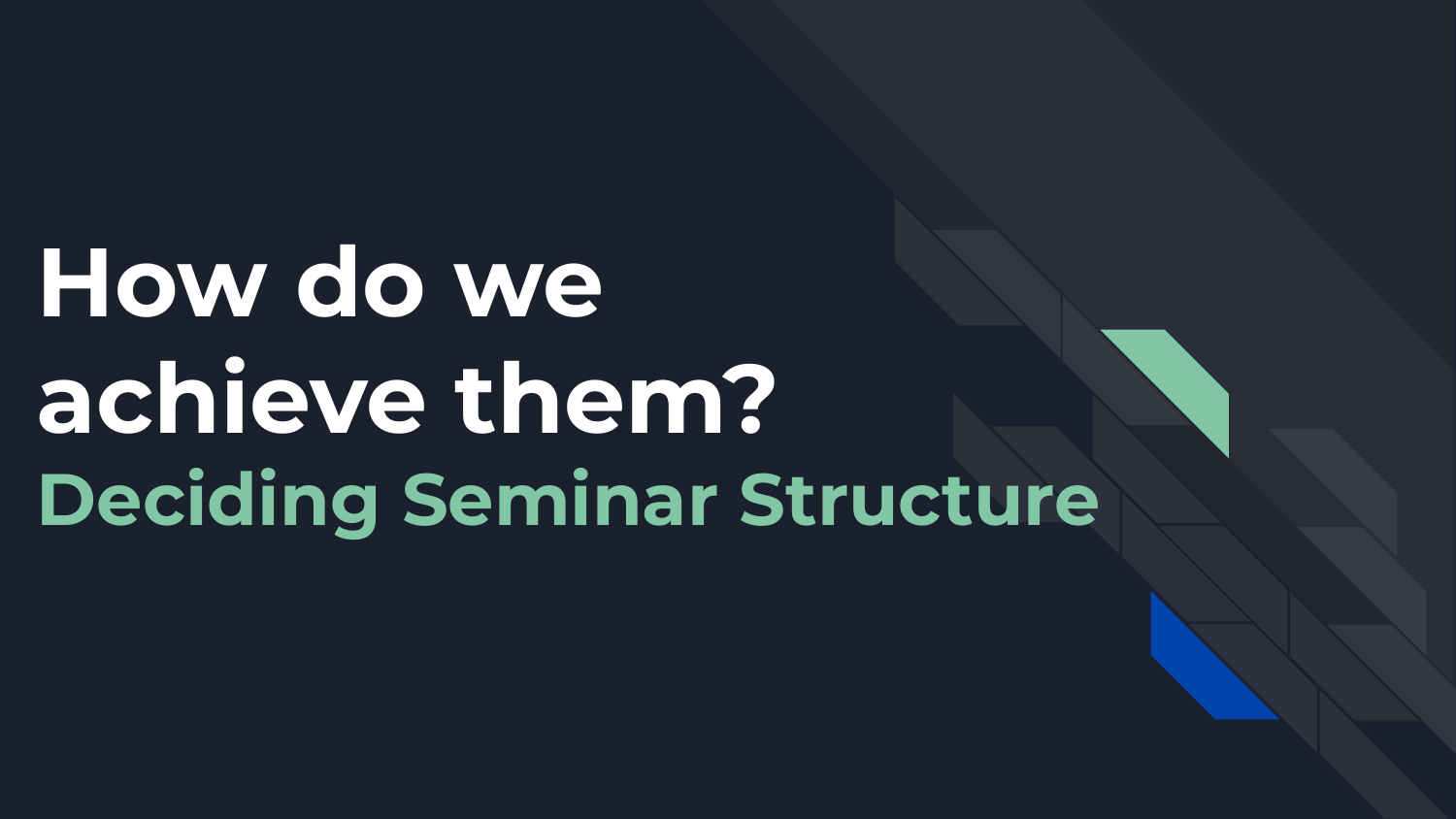

# How do we
achieve them?
Deciding Seminar Structure